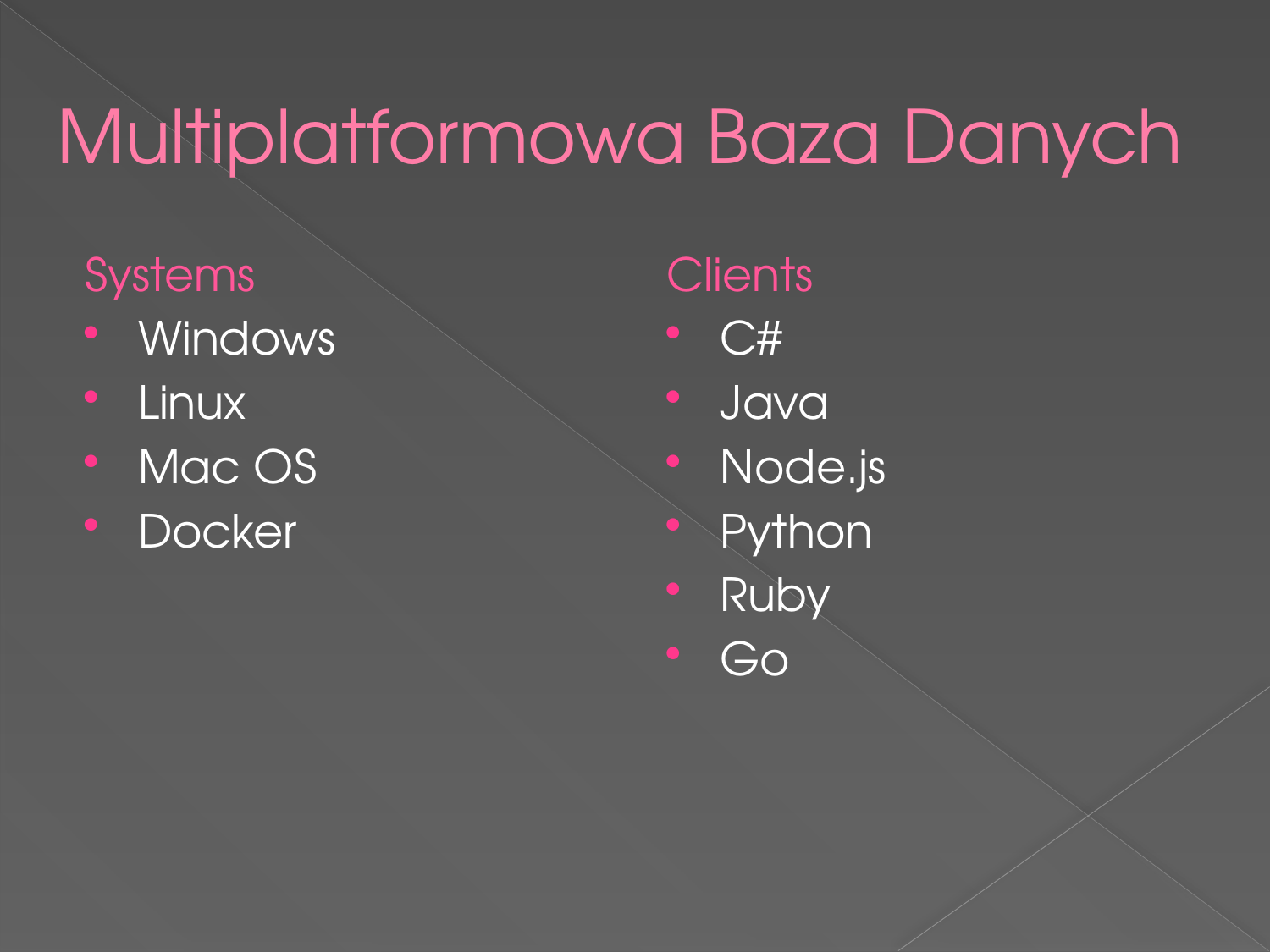

# Multiplatformowa Baza Danych
Systems
Windows
Linux
Mac OS
Docker

Clients
C#
Java
Node.js
Python
Ruby
Go